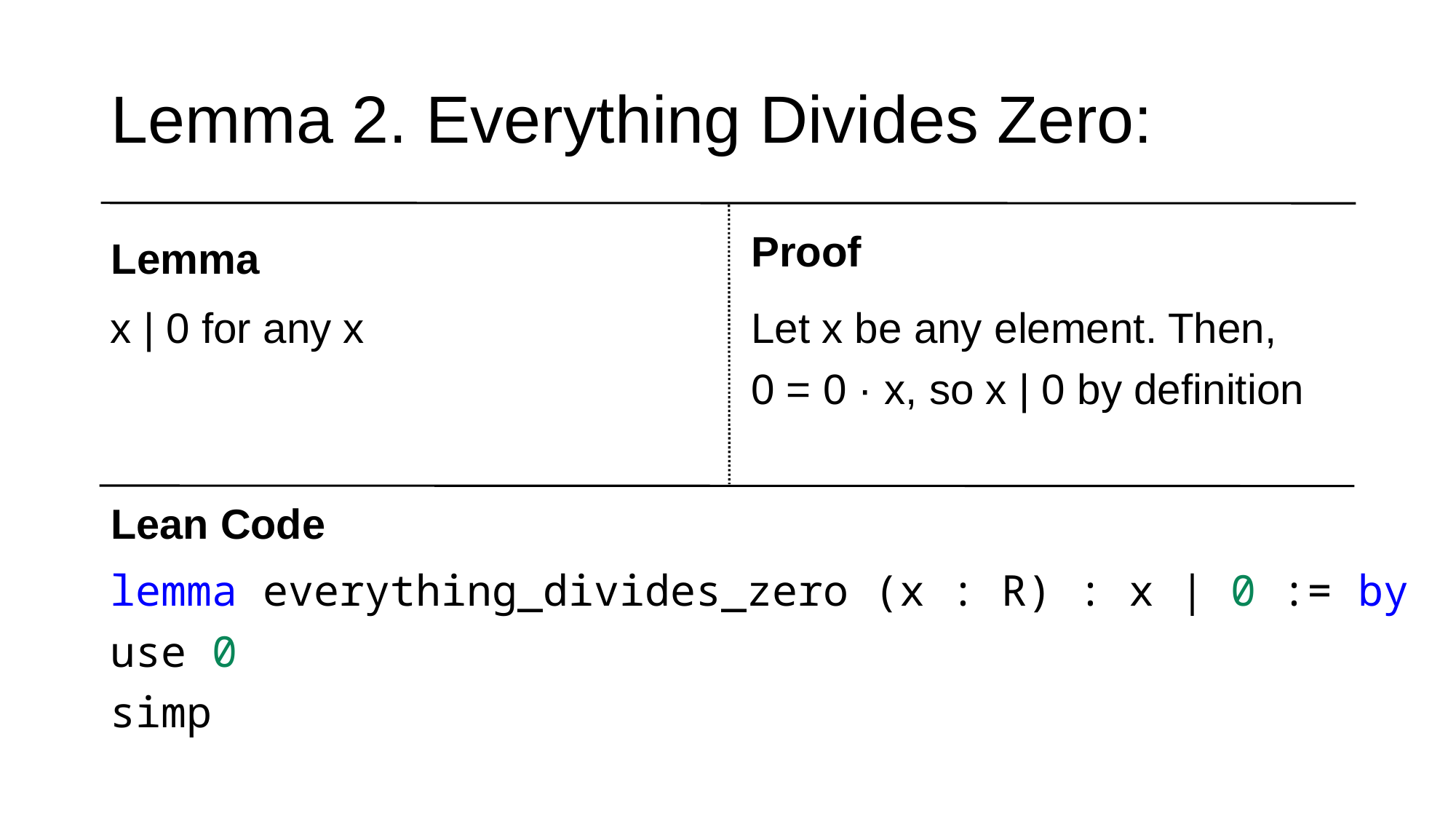

# Lemma 2. Everything Divides Zero:
Lemma
Proof
Let x be any element. Then,
0 = 0 · x, so x | 0 by definition
x | 0 for any x
Lean Code
lemma everything_divides_zero (x : R) : x | 0 := by
use 0
simp